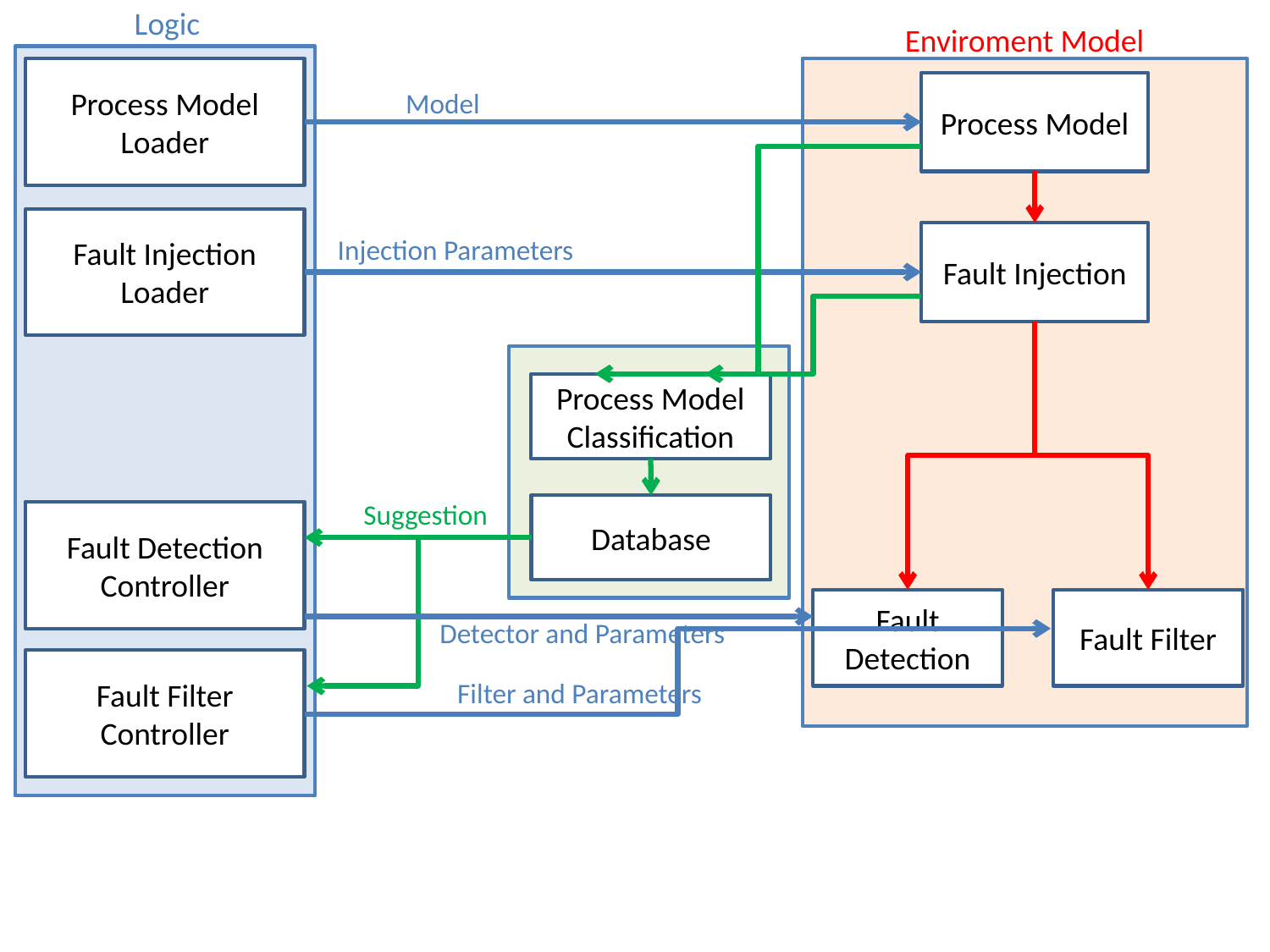

Logic
Enviroment Model

Process Model Loader
Process Model
Model
Fault Injection Loader
Fault Injection
Injection Parameters

Process Model Classification
Suggestion
Database
Fault Detection Controller
Fault Detection
Fault Filter
Detector and Parameters
Fault Filter Controller
Filter and Parameters